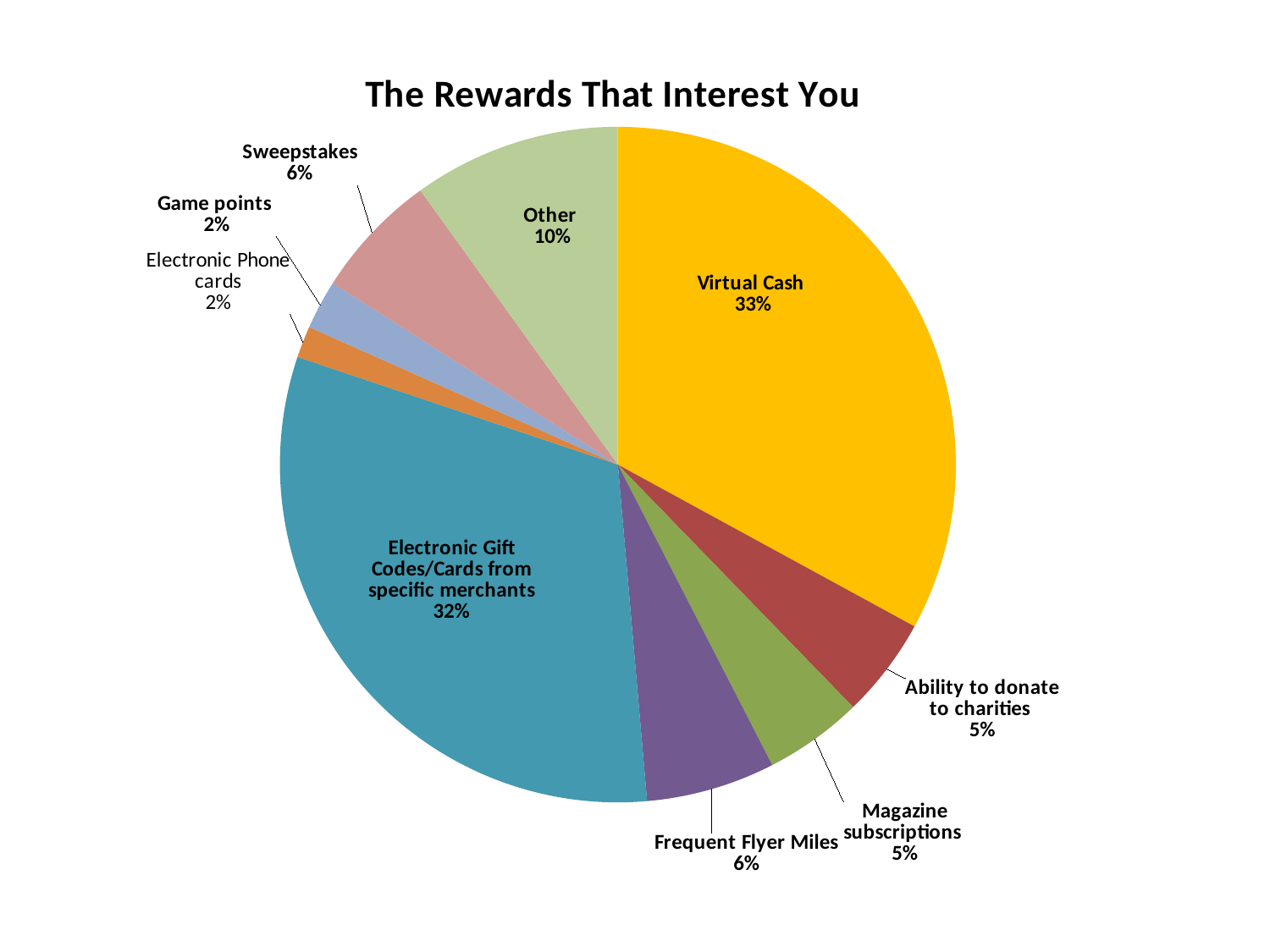

### Chart:

| Category | The Rewards That Interest You |
|---|---|
| Virtual Cash  | 13305.0 |
| Ability to donate to charities  | 1935.0 |
| Magazine subscriptions  | 1899.0 |
| Frequent Flyer Miles | 2492.0 |
| Electronic Gift Codes/Cards from specific merchants | 12735.0 |
| Electronic Phone cards | 610.0 |
| Game points  | 949.0 |
| Sweepstakes | 2440.0 |
| Other  | 4011.0 |